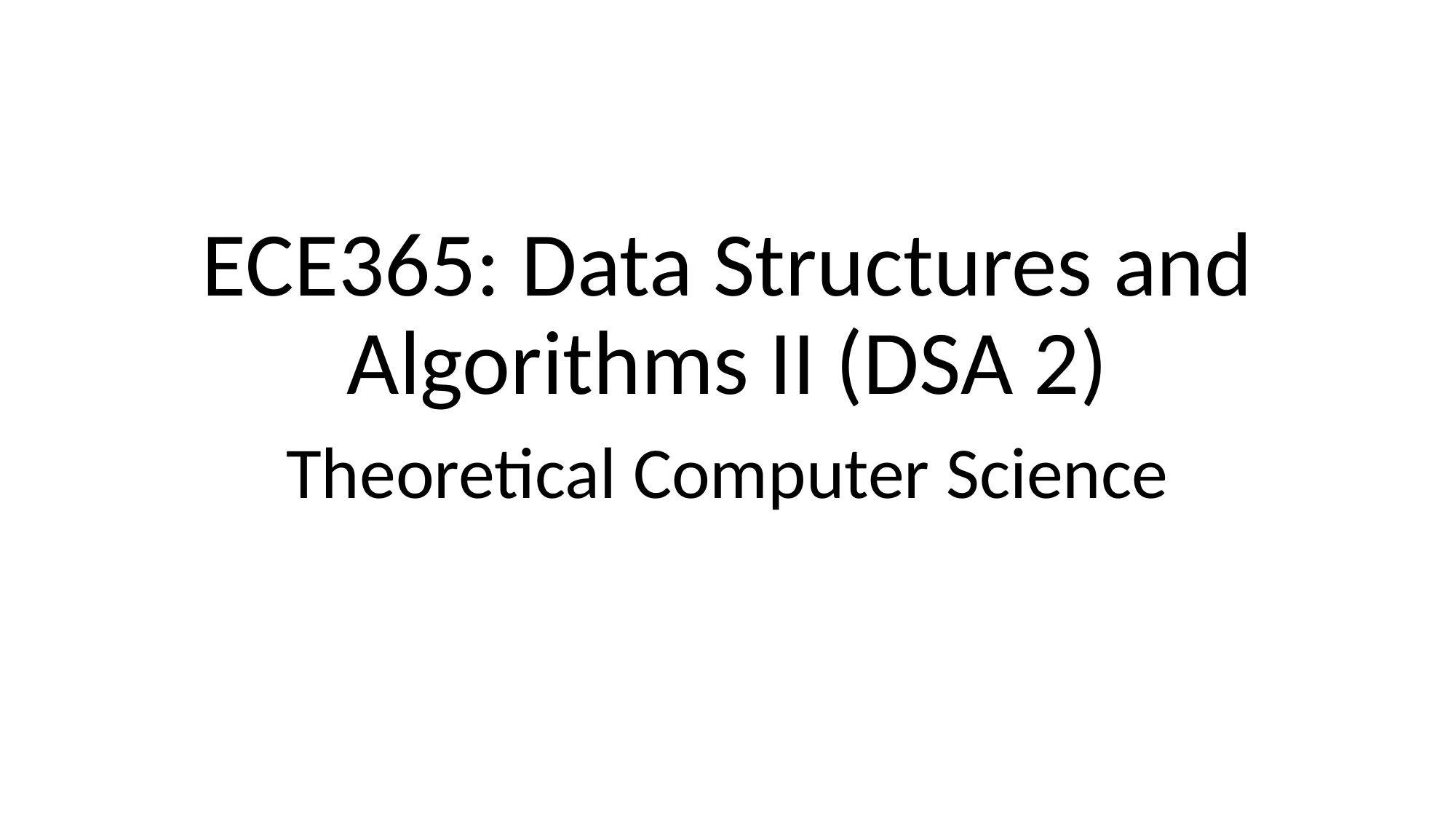

# ECE365: Data Structures and Algorithms II (DSA 2)
Theoretical Computer Science